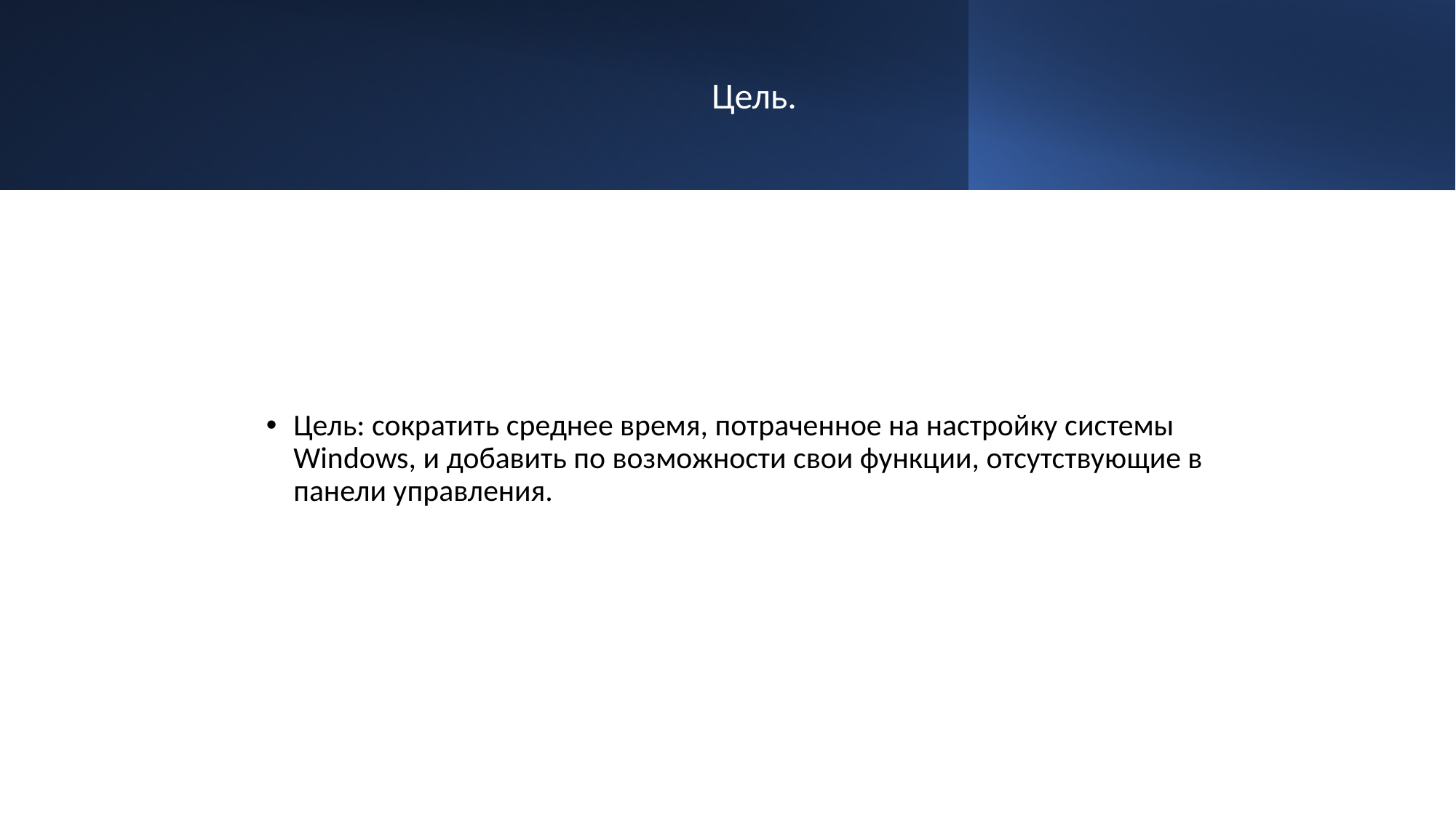

# Цель.
Цель: сократить среднее время, потраченное на настройку системы Windows, и добавить по возможности свои функции, отсутствующие в панели управления.